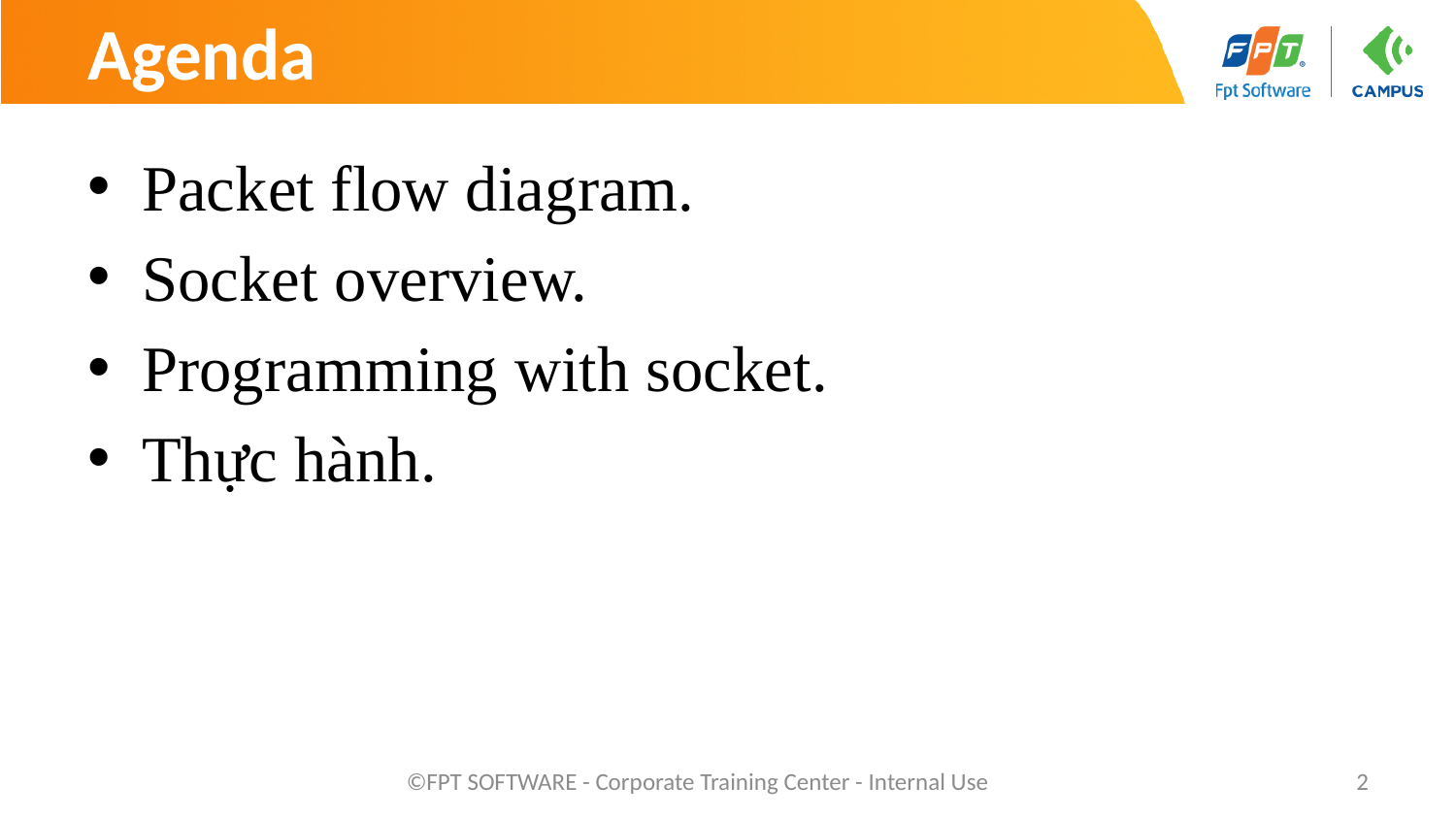

# Agenda
Packet flow diagram.
Socket overview.
Programming with socket.
Thực hành.
©FPT SOFTWARE - Corporate Training Center - Internal Use
2